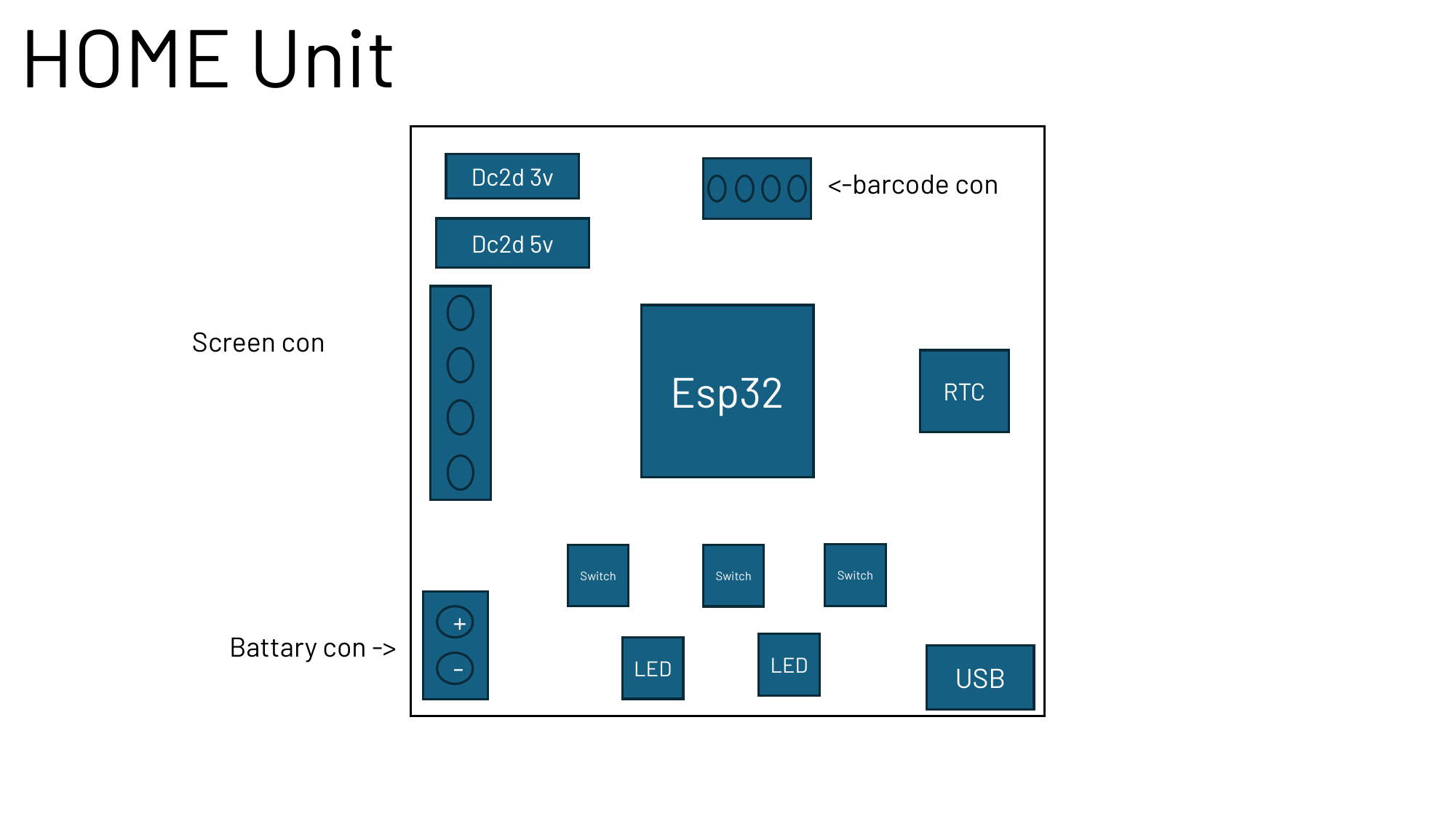

HOME Unit

Dc2d 3v
<-barcode con
Dc2d 5v

Esp32
Screen con
RTC
Switch
Switch
Switch

+
-
Battary con ->
LED
LED
USB